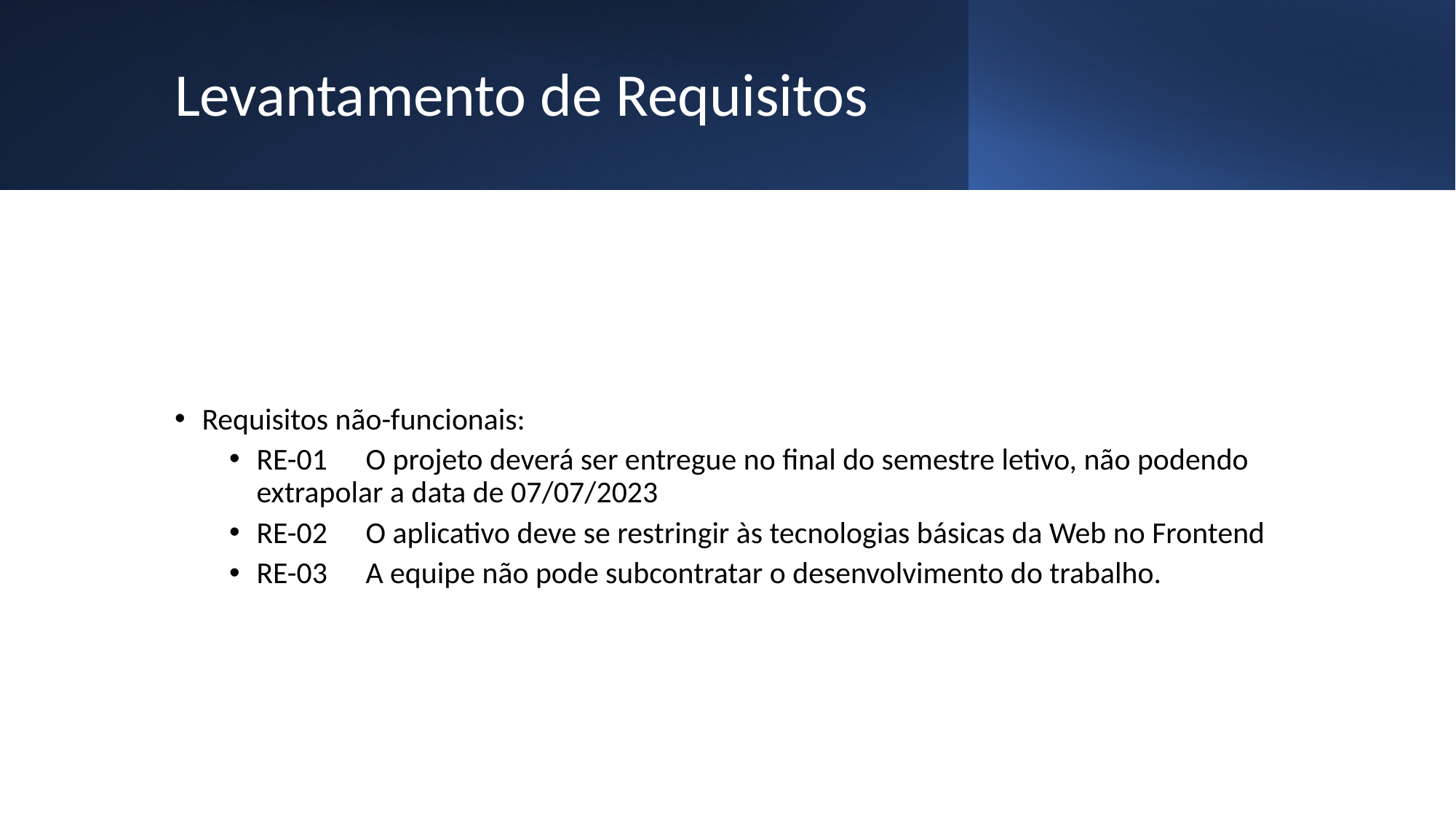

# Levantamento de Requisitos
Requisitos não-funcionais:
RE-01	O projeto deverá ser entregue no final do semestre letivo, não podendo extrapolar a data de 07/07/2023
RE-02	O aplicativo deve se restringir às tecnologias básicas da Web no Frontend
RE-03	A equipe não pode subcontratar o desenvolvimento do trabalho.